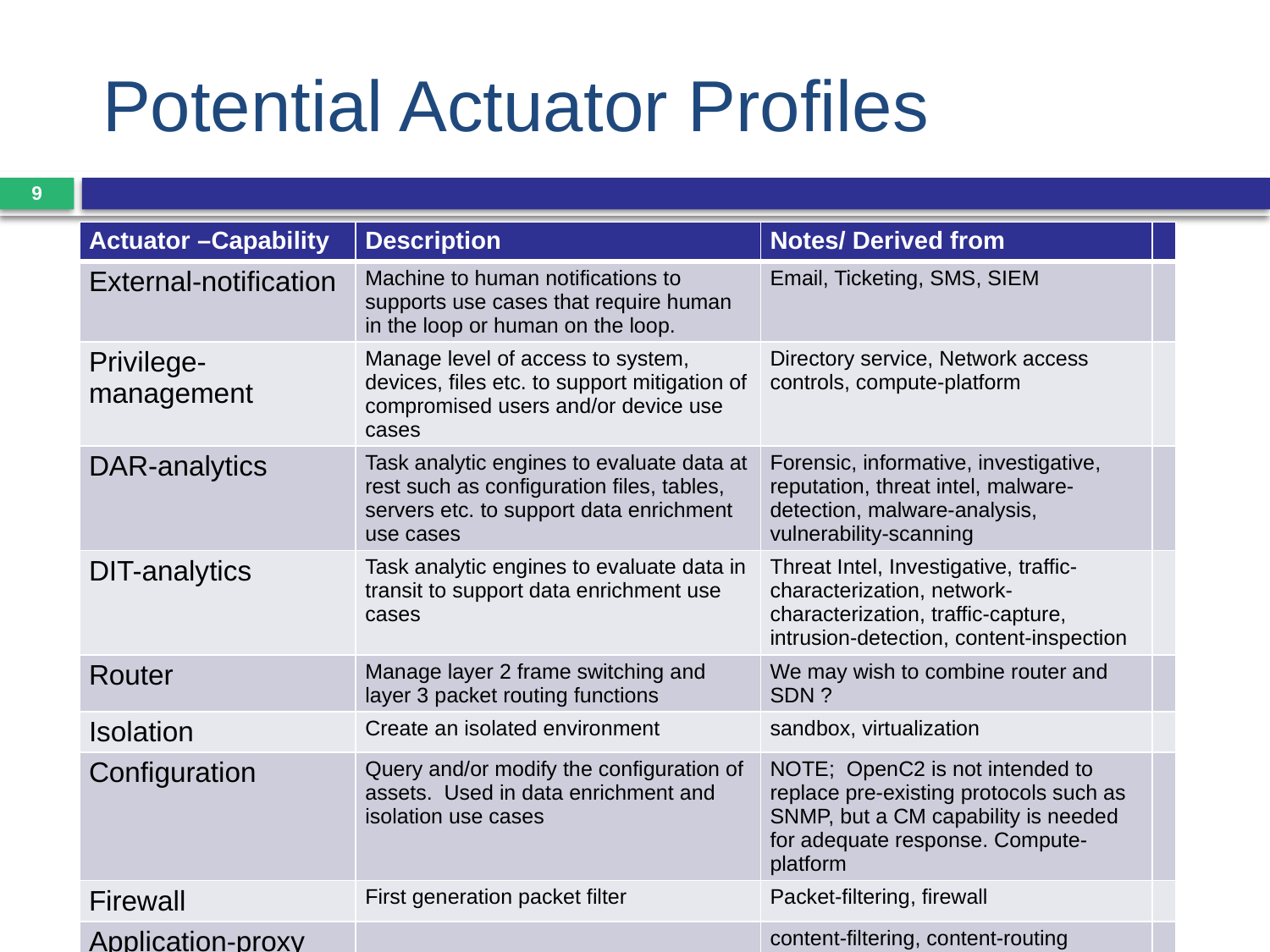

# Potential Actuator Profiles
9
| Actuator –Capability | Description | Notes/ Derived from |  |
| --- | --- | --- | --- |
| External-notification | Machine to human notifications to supports use cases that require human in the loop or human on the loop. | Email, Ticketing, SMS, SIEM |  |
| Privilege-management | Manage level of access to system, devices, files etc. to support mitigation of compromised users and/or device use cases | Directory service, Network access controls, compute-platform |  |
| DAR-analytics | Task analytic engines to evaluate data at rest such as configuration files, tables, servers etc. to support data enrichment use cases | Forensic, informative, investigative, reputation, threat intel, malware-detection, malware-analysis, vulnerability-scanning |  |
| DIT-analytics | Task analytic engines to evaluate data in transit to support data enrichment use cases | Threat Intel, Investigative, traffic-characterization, network-characterization, traffic-capture, intrusion-detection, content-inspection |  |
| Router | Manage layer 2 frame switching and layer 3 packet routing functions | We may wish to combine router and SDN ? |  |
| Isolation | Create an isolated environment | sandbox, virtualization |  |
| Configuration | Query and/or modify the configuration of assets. Used in data enrichment and isolation use cases | NOTE; OpenC2 is not intended to replace pre-existing protocols such as SNMP, but a CM capability is needed for adequate response. Compute-platform |  |
| Firewall | First generation packet filter | Packet-filtering, firewall |  |
| Application-proxy |  | content-filtering, content-routing |  |